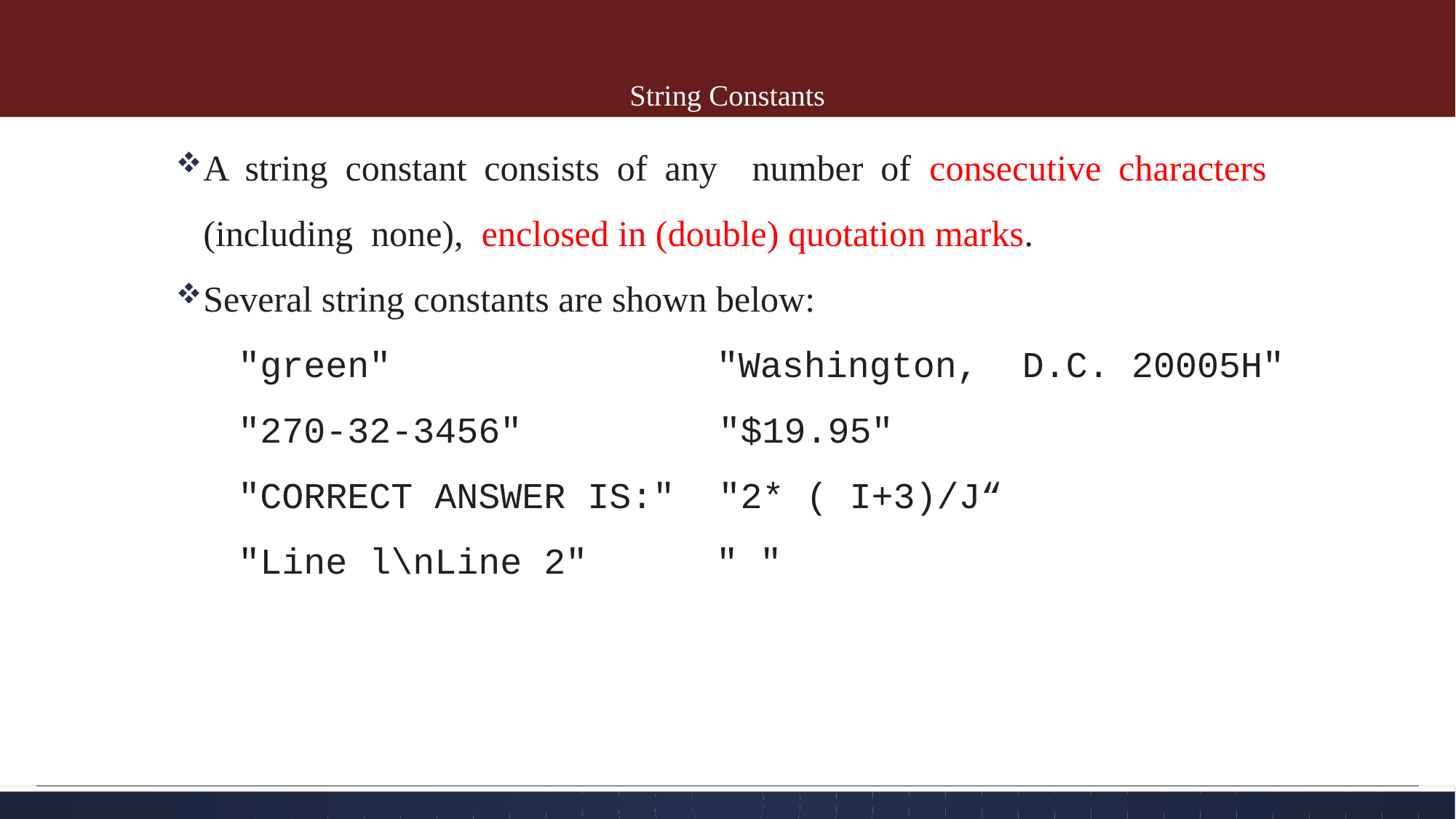

# String Constants
A string constant consists of any  number of consecutive characters  (including  none),  enclosed in (double) quotation marks.
Several string constants are shown below:
"green" 	          "Washington,  D.C. 20005H"
"270-32-3456"         "$19.95"
"CORRECT ANSWER IS:"  "2* ( I+3)/J“
"Line l\nLine 2" 	" "